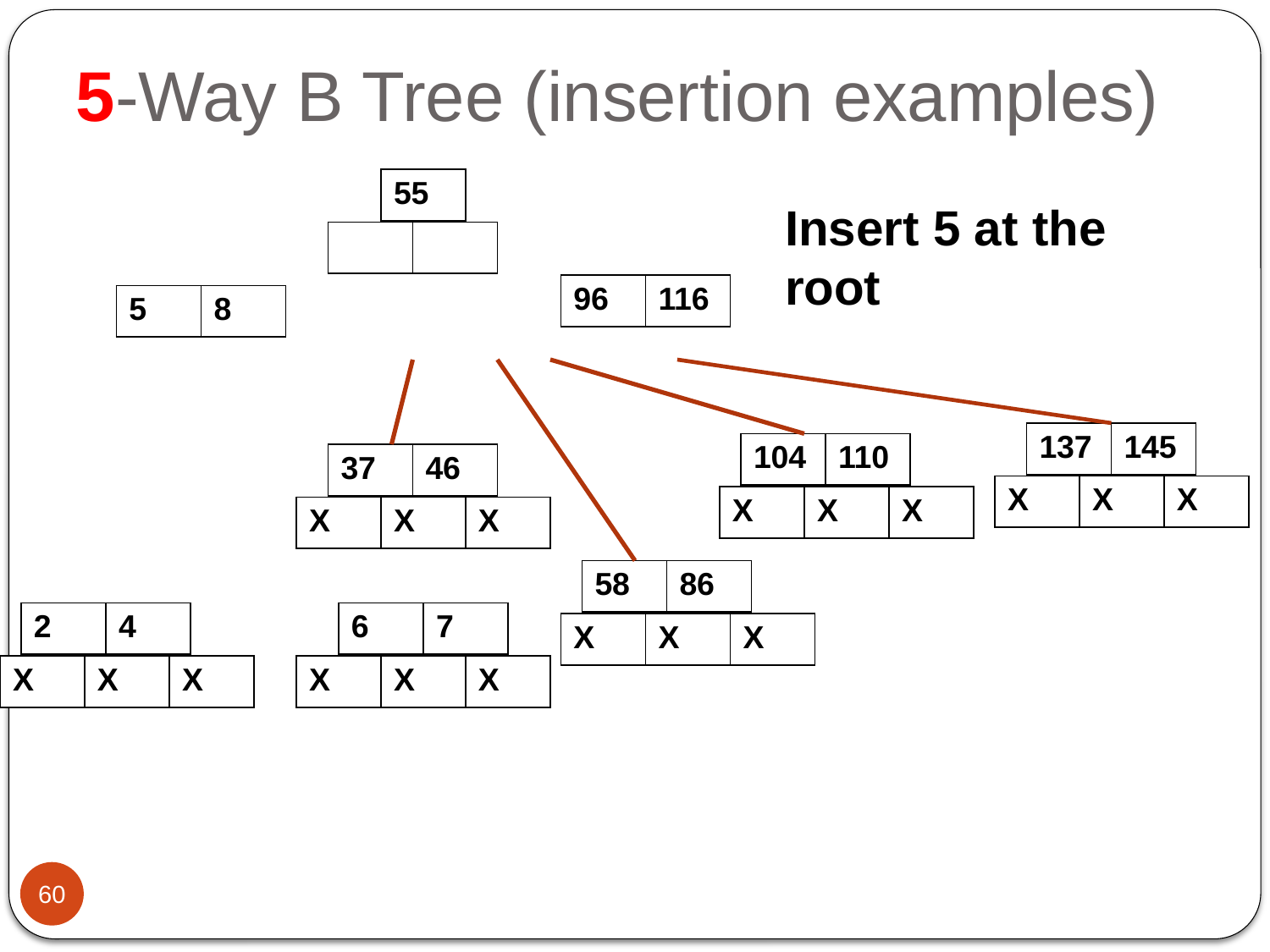

# 5-Way B Tree (insertion examples)
| 55 |
| --- |
Insert 5 at the root
|  |  |
| --- | --- |
| 96 | 116 |
| --- | --- |
| 5 | 8 |
| --- | --- |
| 137 | 145 |
| --- | --- |
| 104 | 110 |
| --- | --- |
| 37 | 46 |
| --- | --- |
| X | X | X |
| --- | --- | --- |
| X | X | X |
| --- | --- | --- |
| X | X | X |
| --- | --- | --- |
| 58 | 86 |
| --- | --- |
| 2 | 4 |
| --- | --- |
| 6 | 7 |
| --- | --- |
| X | X | X |
| --- | --- | --- |
| X | X | X |
| --- | --- | --- |
| X | X | X |
| --- | --- | --- |
60